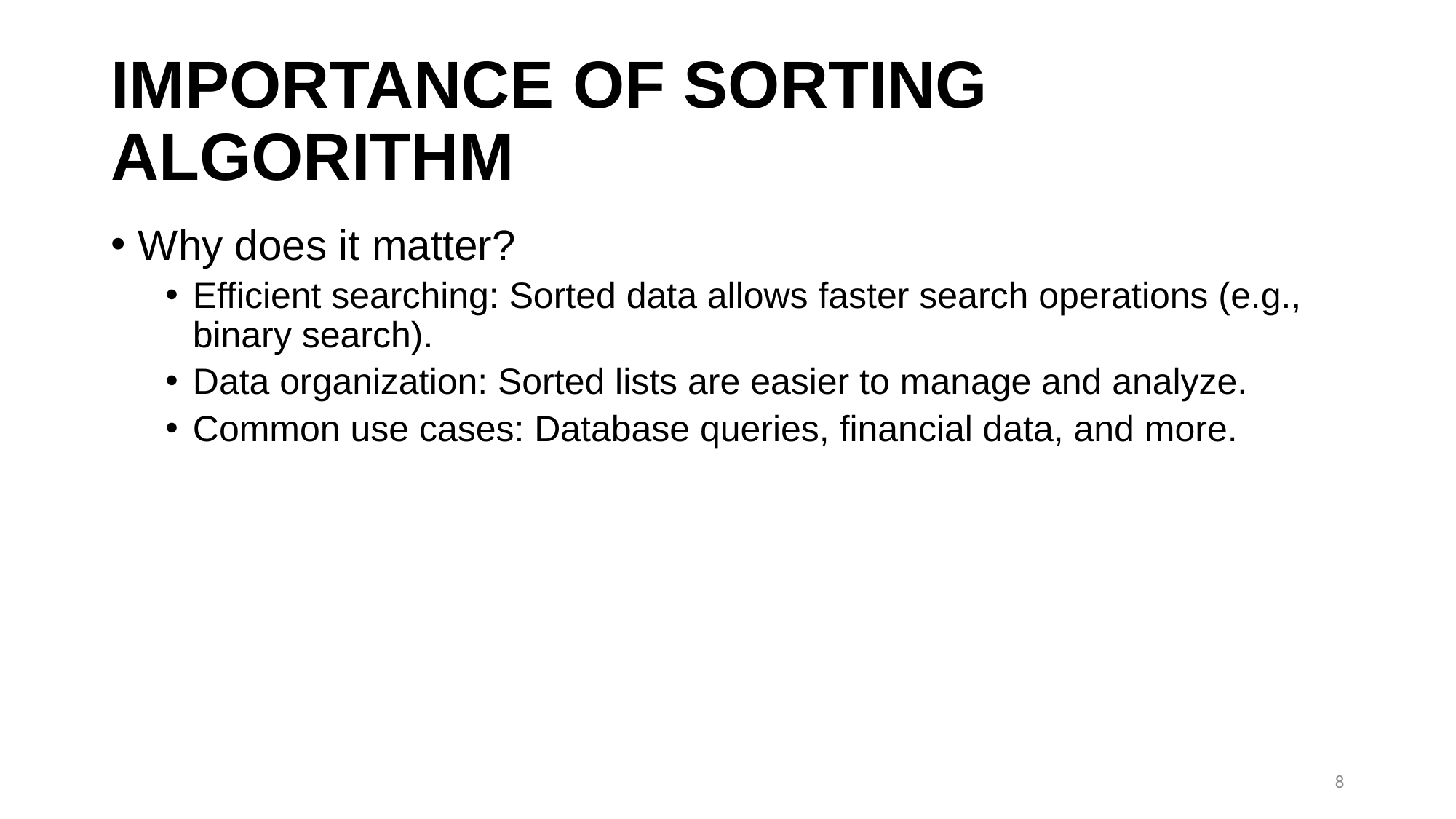

# IMPORTANCE OF SORTING ALGORITHM
Why does it matter?
Efficient searching: Sorted data allows faster search operations (e.g., binary search).
Data organization: Sorted lists are easier to manage and analyze.
Common use cases: Database queries, financial data, and more.
8